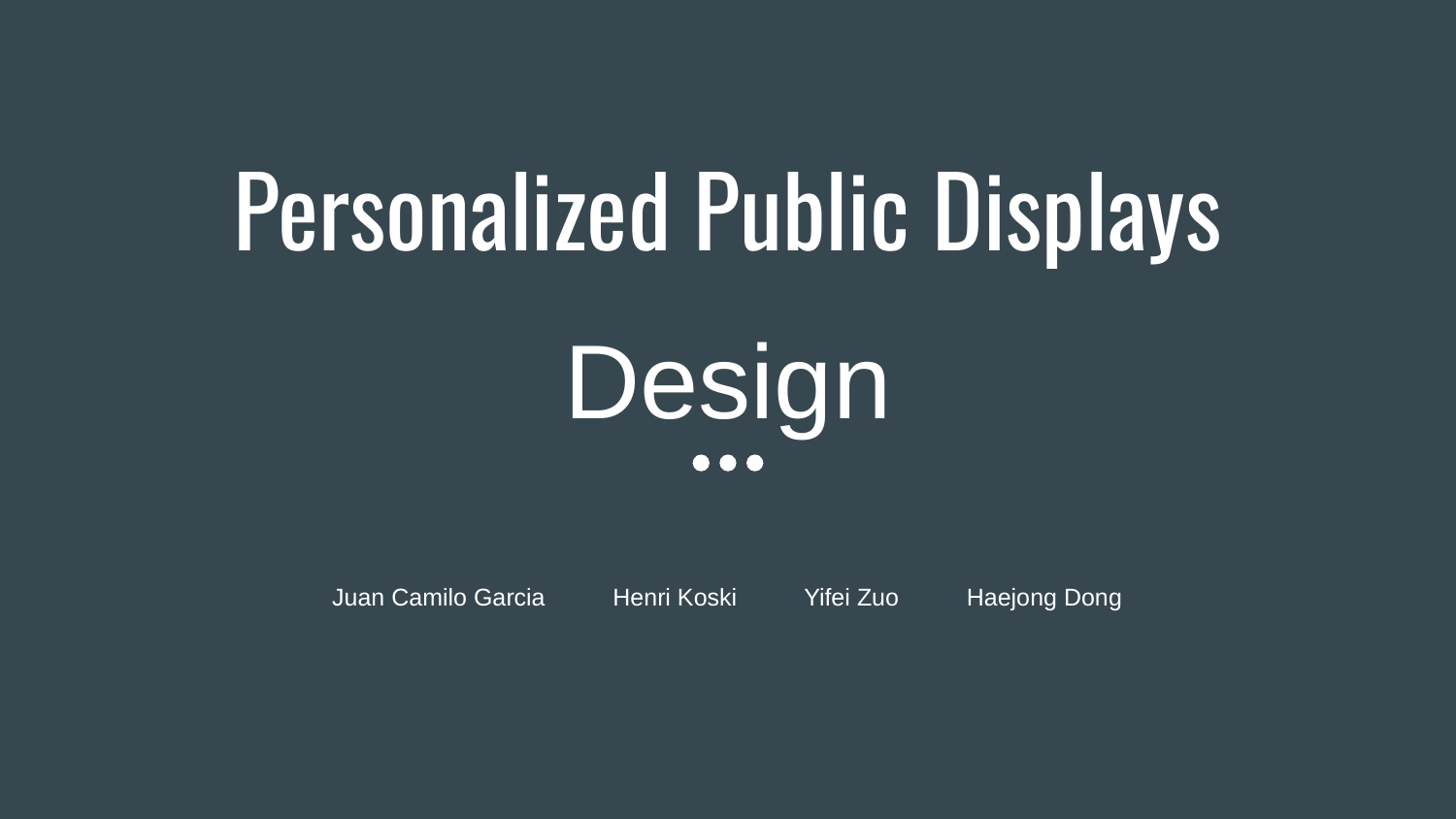

# Personalized Public Displays
Design
Juan Camilo Garcia          Henri Koski          Yifei Zuo          Haejong Dong